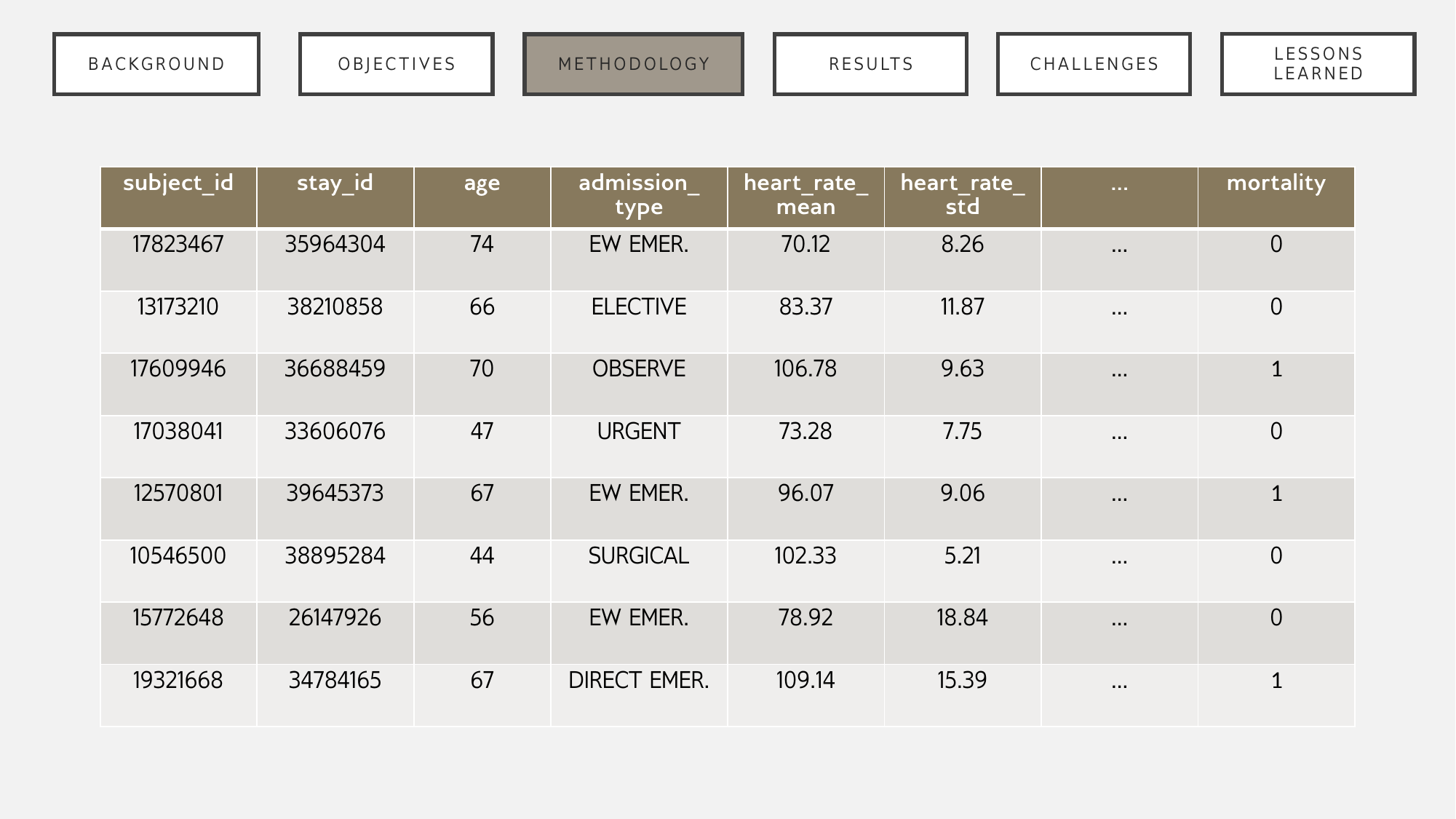

challenges
Lessons
learned
# background
objectives
methodology
results
| subject\_id | stay\_id | age | admission\_ type | heart\_rate\_mean | heart\_rate\_std | … | mortality |
| --- | --- | --- | --- | --- | --- | --- | --- |
| 17823467 | 35964304 | 74 | EW EMER. | 70.12 | 8.26 | … | 0 |
| 13173210 | 38210858 | 66 | ELECTIVE | 83.37 | 11.87 | … | 0 |
| 17609946 | 36688459 | 70 | OBSERVE | 106.78 | 9.63 | … | 1 |
| 17038041 | 33606076 | 47 | URGENT | 73.28 | 7.75 | … | 0 |
| 12570801 | 39645373 | 67 | EW EMER. | 96.07 | 9.06 | … | 1 |
| 10546500 | 38895284 | 44 | SURGICAL | 102.33 | 5.21 | … | 0 |
| 15772648 | 26147926 | 56 | EW EMER. | 78.92 | 18.84 | … | 0 |
| 19321668 | 34784165 | 67 | DIRECT EMER. | 109.14 | 15.39 | … | 1 |